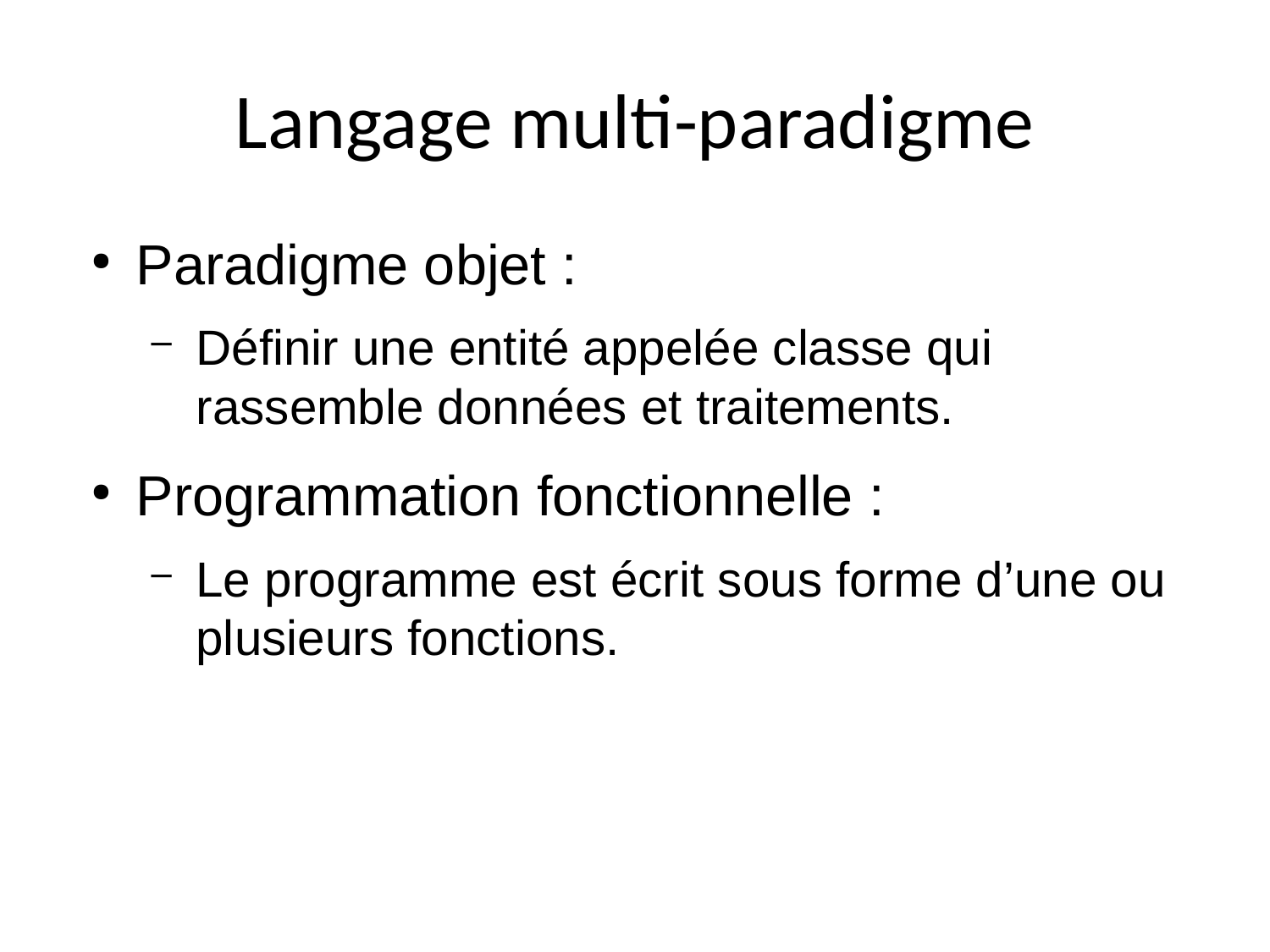

Paradigme objet :
Définir une entité appelée classe qui rassemble données et traitements.
Programmation fonctionnelle :
Le programme est écrit sous forme d’une ou plusieurs fonctions.
Langage multi-paradigme